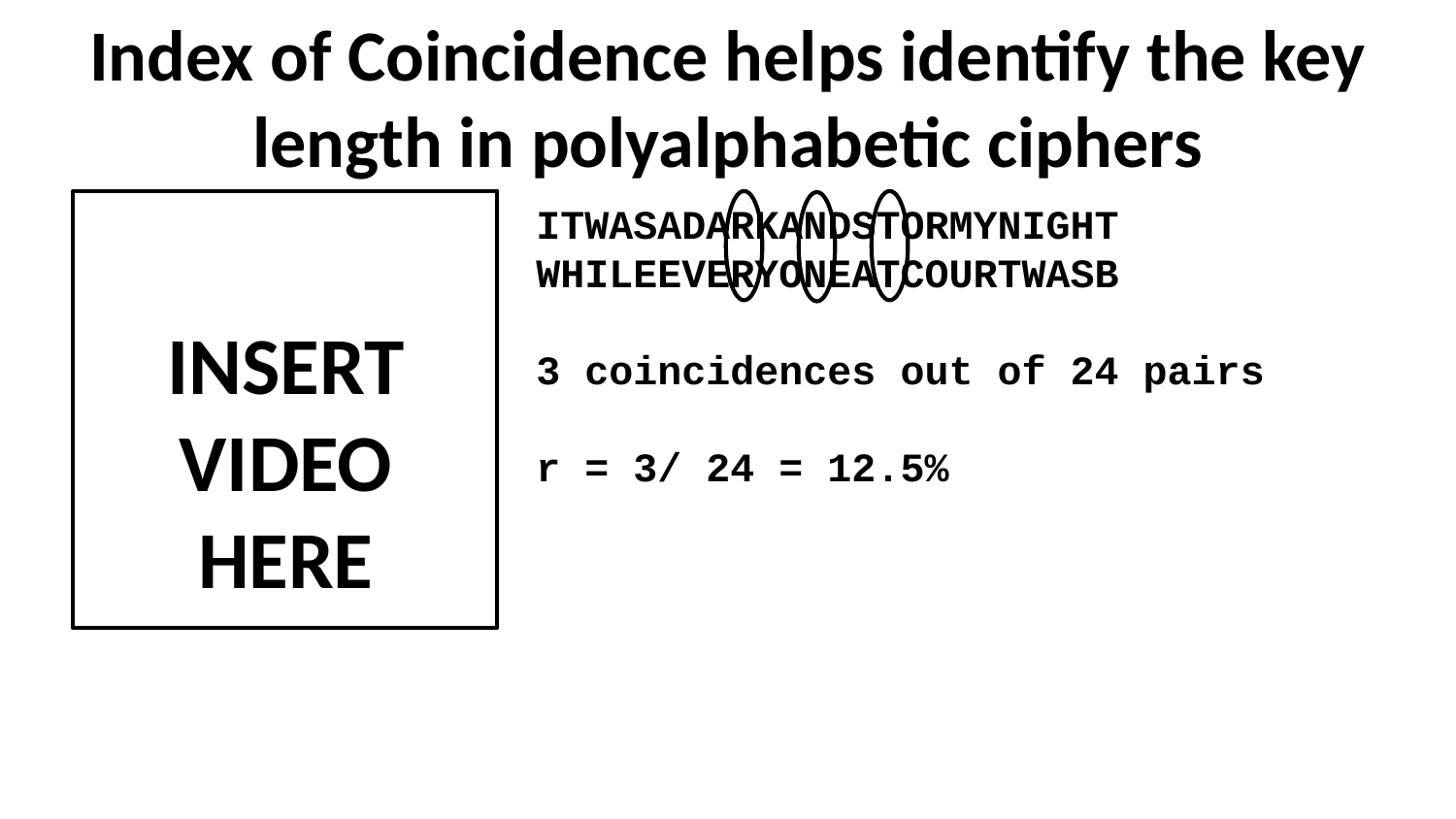

# Index of Coincidence helps identify the key length in polyalphabetic ciphers

INSERT
VIDEO
HERE

ITWASADARKANDSTORMYNIGHT
WHILEEVERYONEATCOURTWASB

3 coincidences out of 24 pairs

r = 3/ 24 = 12.5%